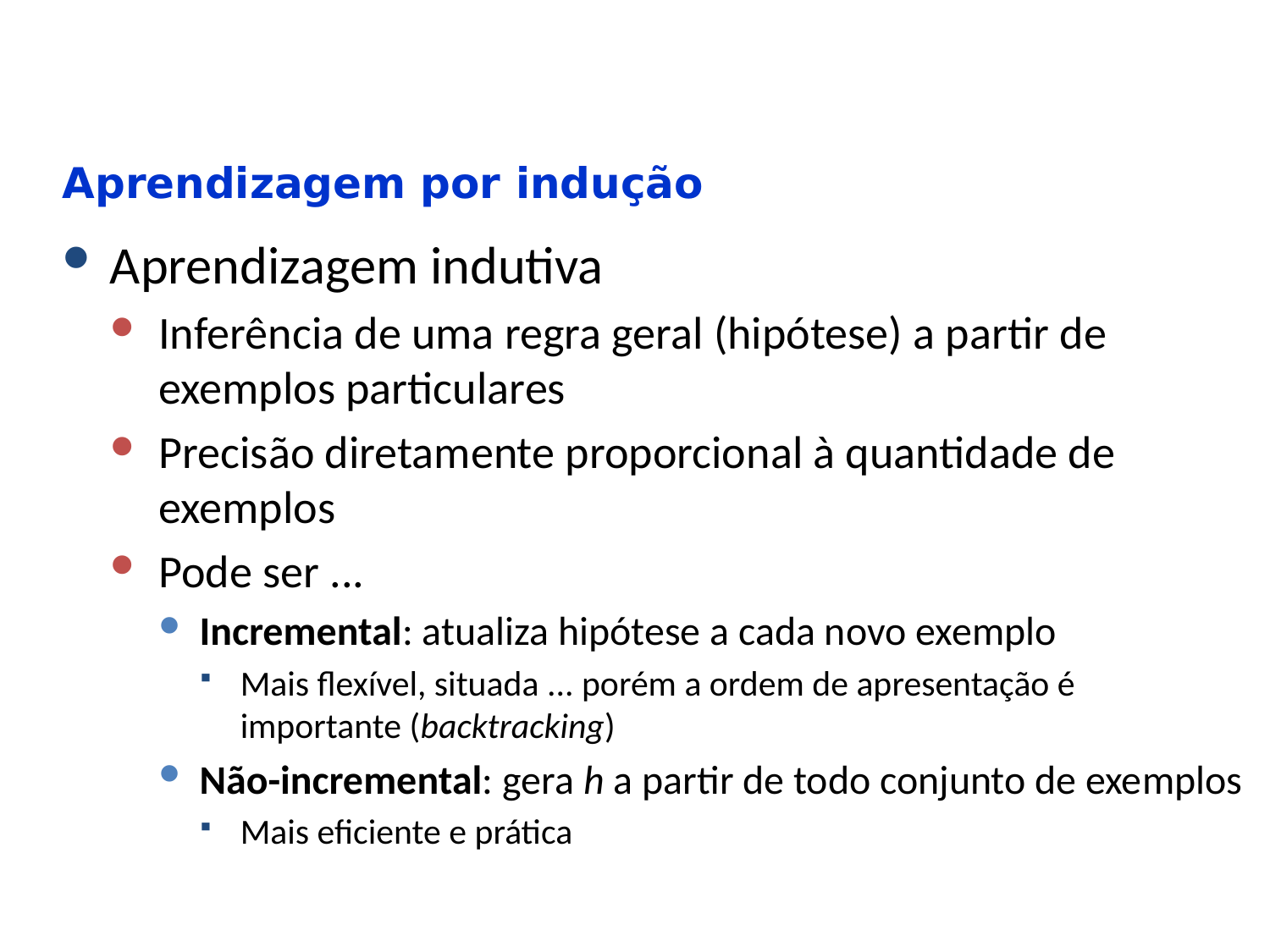

Aprendizagem por indução
Aprendizagem indutiva
Inferência de uma regra geral (hipótese) a partir de exemplos particulares
Precisão diretamente proporcional à quantidade de exemplos
Pode ser ...
Incremental: atualiza hipótese a cada novo exemplo
Mais flexível, situada ... porém a ordem de apresentação é importante (backtracking)
Não-incremental: gera h a partir de todo conjunto de exemplos
Mais eficiente e prática